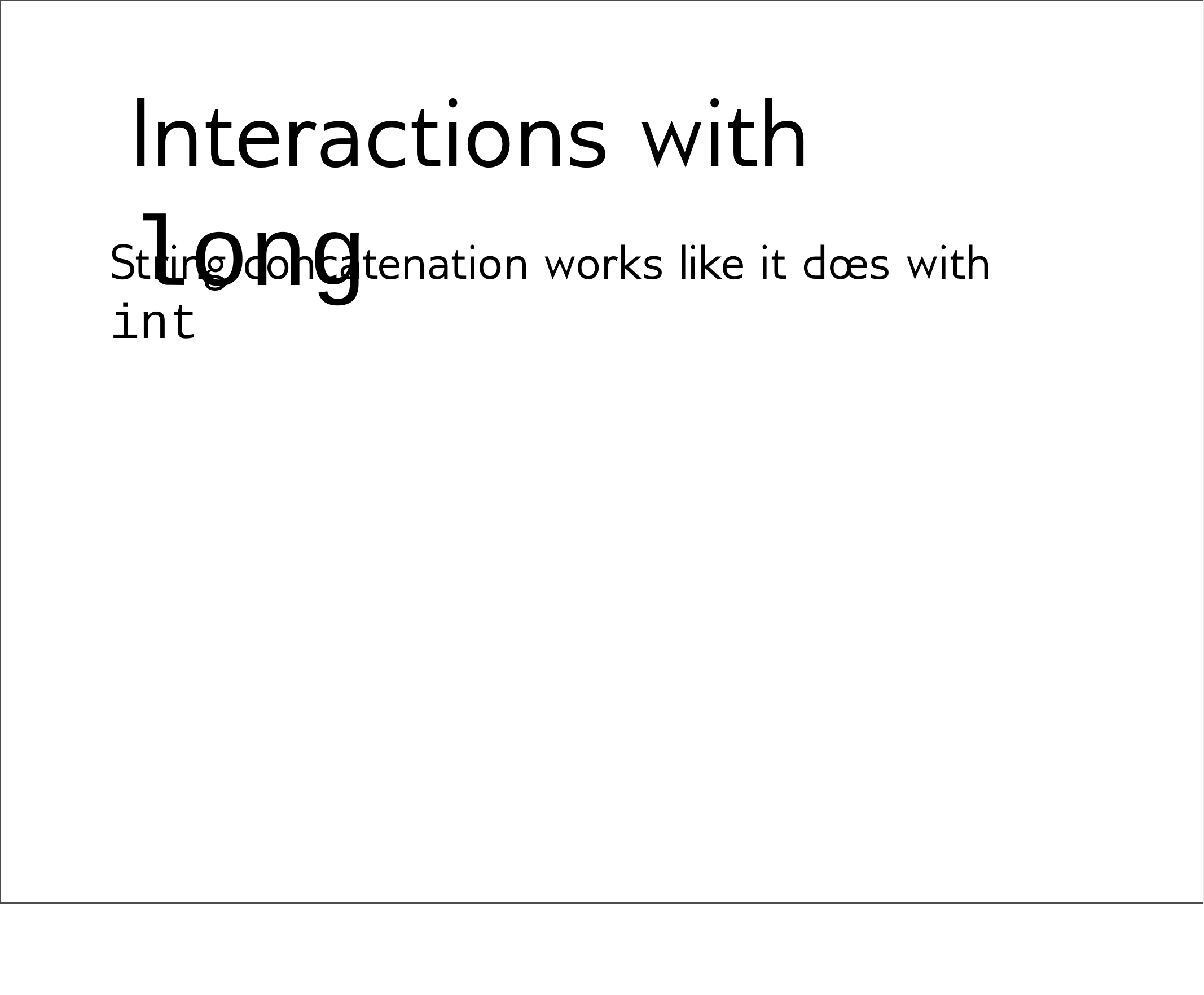

# Interactions with long
String concatenation works like it does with int